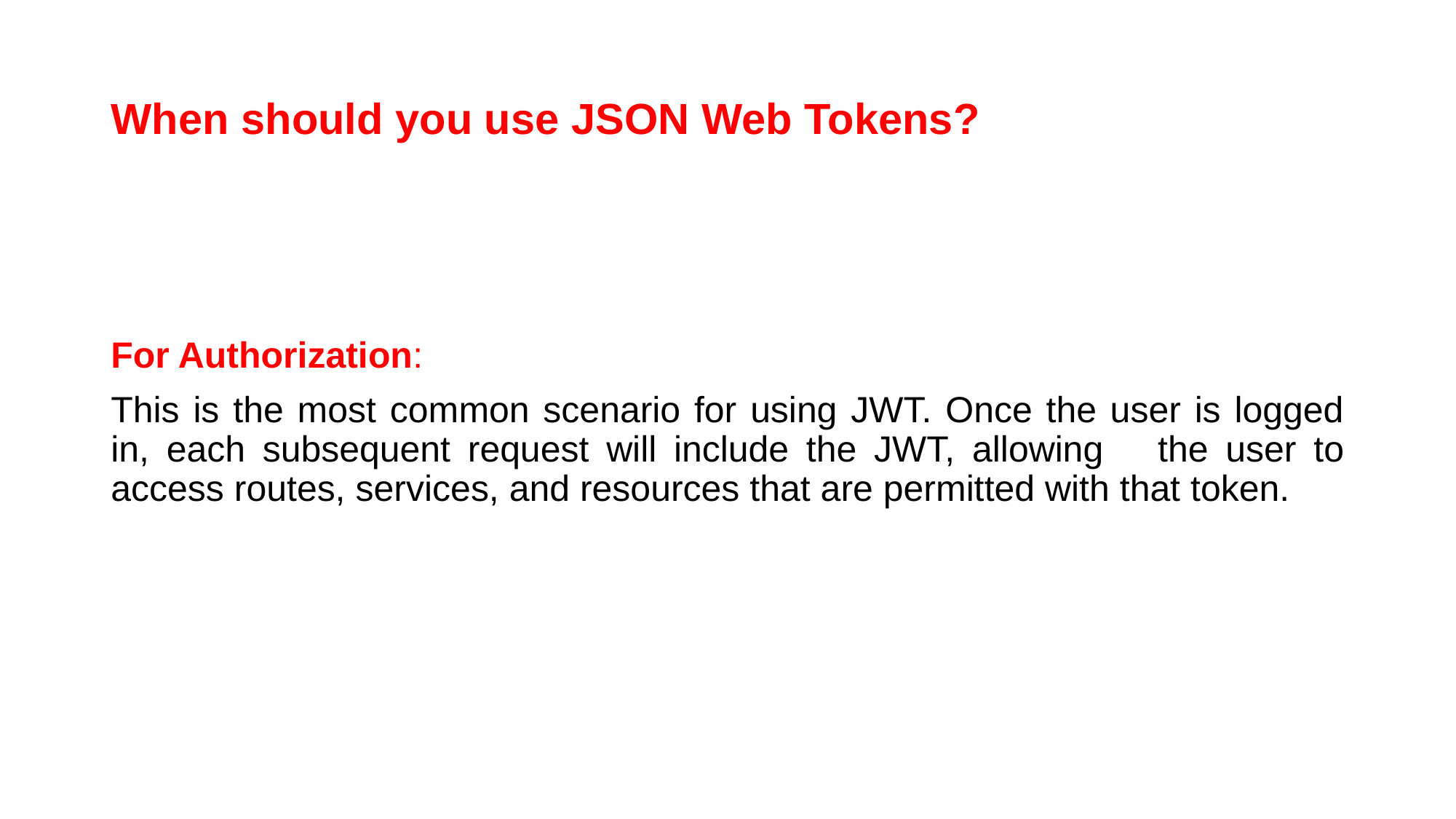

# When should you use JSON Web Tokens?

For Authorization:
This is the most common scenario for using JWT. Once the user is logged in, each subsequent request will include the JWT, allowing 	the user to access routes, services, and resources that are permitted with that token.